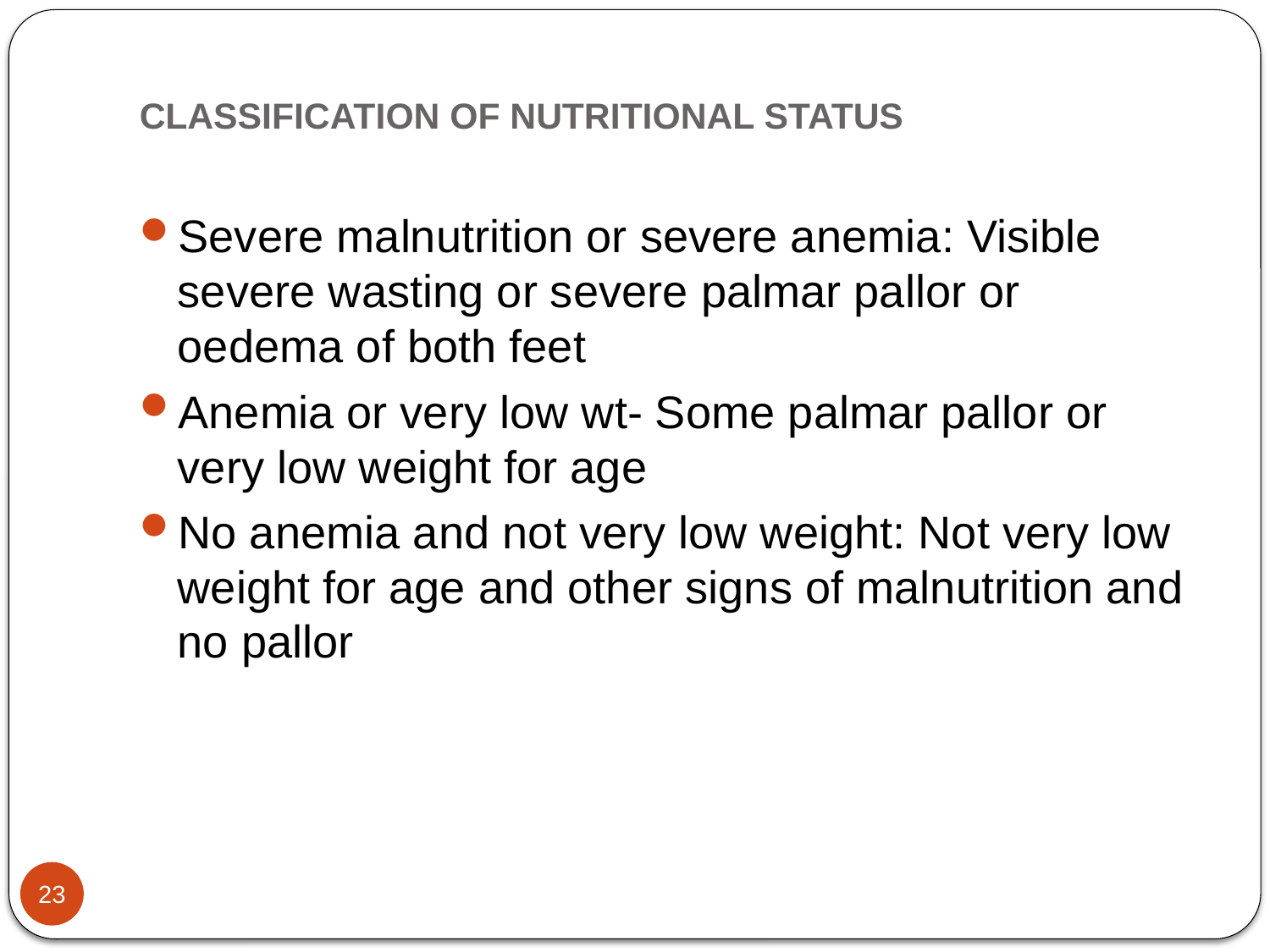

# CLASSIFICATION OF NUTRITIONAL STATUS
Severe malnutrition or severe anemia: Visible severe wasting or severe palmar pallor or oedema of both feet
Anemia or very low wt- Some palmar pallor or very low weight for age
No anemia and not very low weight: Not very low weight for age and other signs of malnutrition and no pallor

23